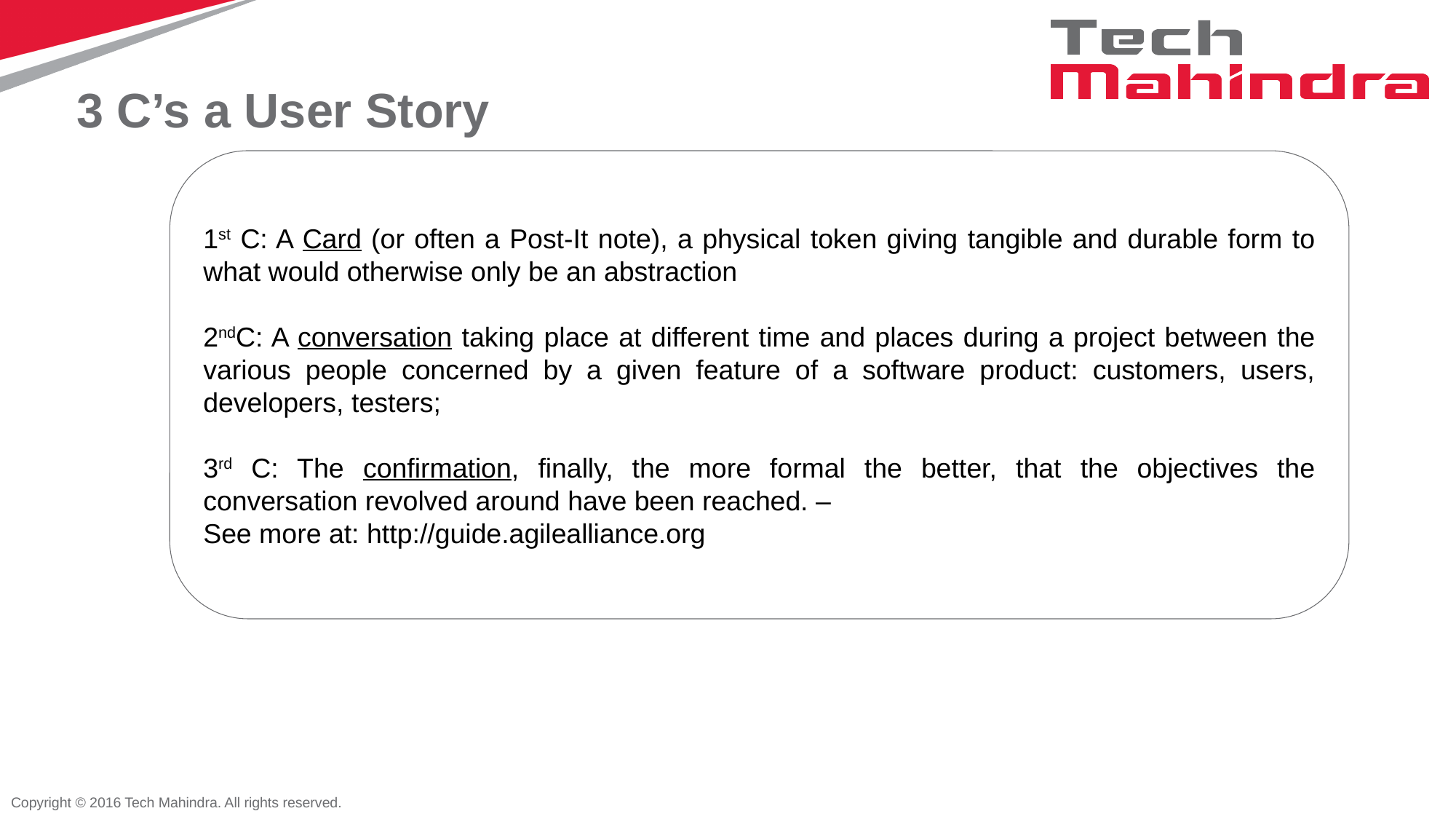

# 3 C’s a User Story

1st C: A Card (or often a Post-It note), a physical token giving tangible and durable form to what would otherwise only be an abstraction

2ndC: A conversation taking place at different time and places during a project between the various people concerned by a given feature of a software product: customers, users, developers, testers;

3rd C: The confirmation, finally, the more formal the better, that the objectives the conversation revolved around have been reached. –
See more at: http://guide.agilealliance.org
Copyright © 2016 Tech Mahindra. All rights reserved.